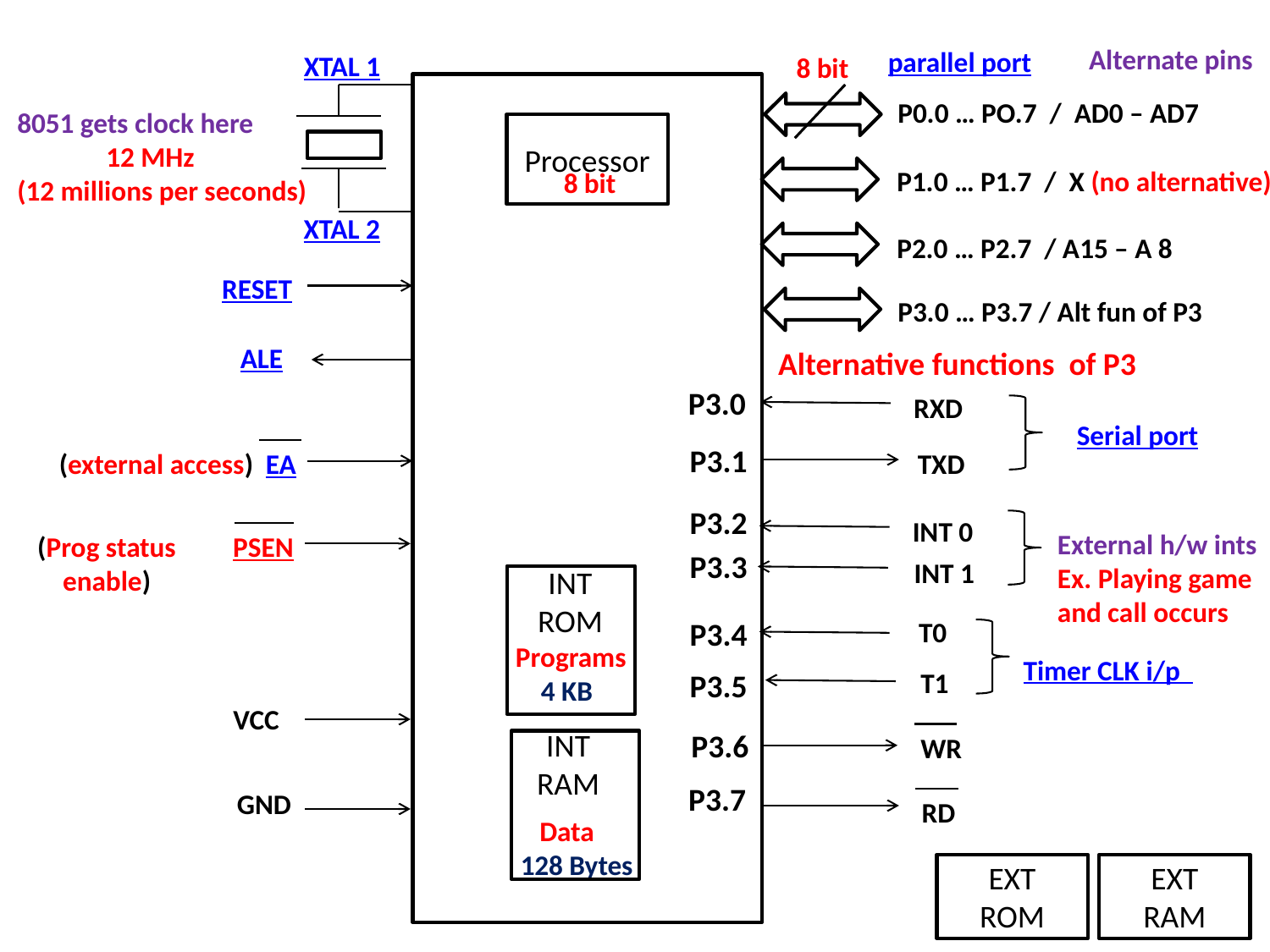

Alternate pins
parallel port
XTAL 1
 8 bit

 P0.0 … PO.7  /  AD0 – AD7
8051 gets clock here
              12 MHz
(12 millions per seconds)
Processor

 P1.0 … P1.7  /  X (no alternative)
       8 bit

XTAL 2
 P2.0 … P2.7  / A15 – A 8

RESET
 P3.0 … P3.7 / Alt fun of P3
ALE
Alternative functions  of P3
 P3.0
RXD

Serial port
 P3.1
    (external access)  EA
TXD
 P3.2
INT 0

External h/w ints
Ex. Playing game and call occurs
         (Prog status         PSEN
             enable)
 P3.3
INT 1
INT
ROM

   Programs
       4 KB
 P3.4
T0

Timer CLK i/p
 P3.5
T1
VCC
INT
RAM

   Data
128 Bytes

 P3.6
      WR
 P3.7
GND
      RD
EXT
ROM
EXT
RAM